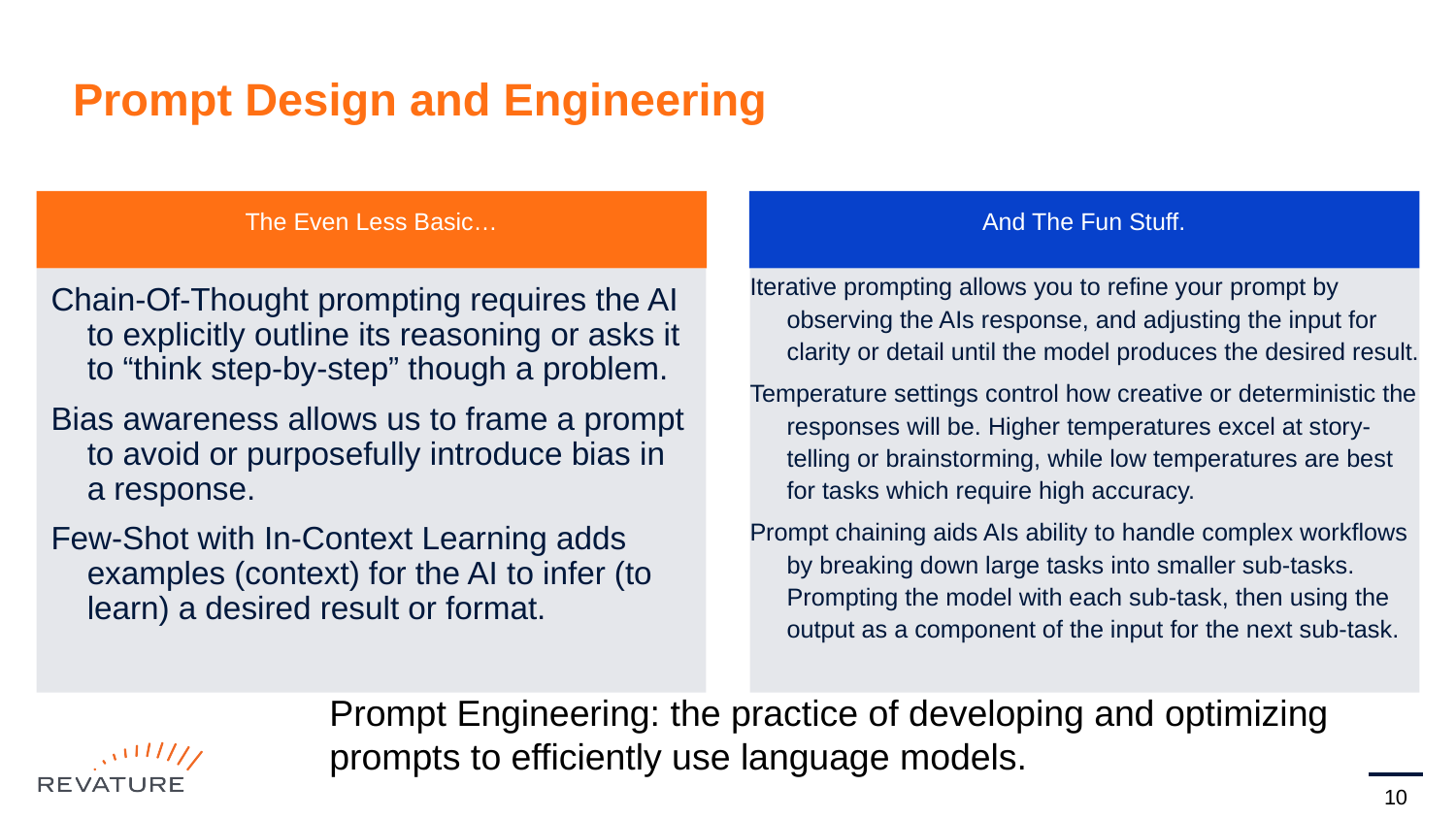

# Prompt Design and Engineering
The Even Less Basic…
And The Fun Stuff.
Chain-Of-Thought prompting requires the AI to explicitly outline its reasoning or asks it to “think step-by-step” though a problem.
Bias awareness allows us to frame a prompt to avoid or purposefully introduce bias in a response.
Few-Shot with In-Context Learning adds examples (context) for the AI to infer (to learn) a desired result or format.
Iterative prompting allows you to refine your prompt by observing the AIs response, and adjusting the input for clarity or detail until the model produces the desired result.
Temperature settings control how creative or deterministic the responses will be. Higher temperatures excel at story-telling or brainstorming, while low temperatures are best for tasks which require high accuracy.
Prompt chaining aids AIs ability to handle complex workflows by breaking down large tasks into smaller sub-tasks. Prompting the model with each sub-task, then using the output as a component of the input for the next sub-task.
Prompt Engineering: the practice of developing and optimizing prompts to efficiently use language models.